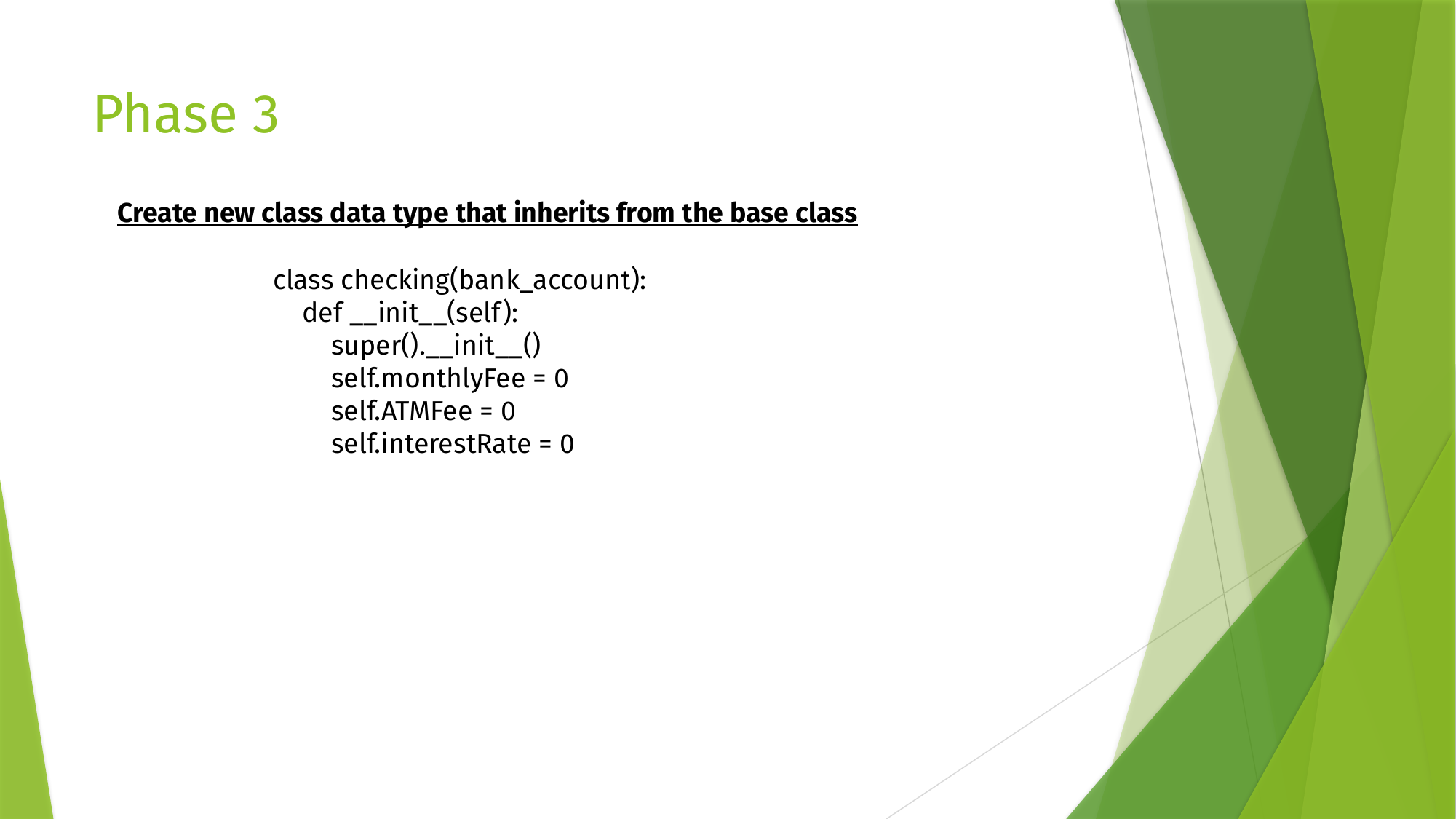

# Phase 3
Create new class data type that inherits from the base class
class checking(bank_account):
    def __init__(self):
        super().__init__()
        self.monthlyFee = 0
        self.ATMFee = 0
        self.interestRate = 0